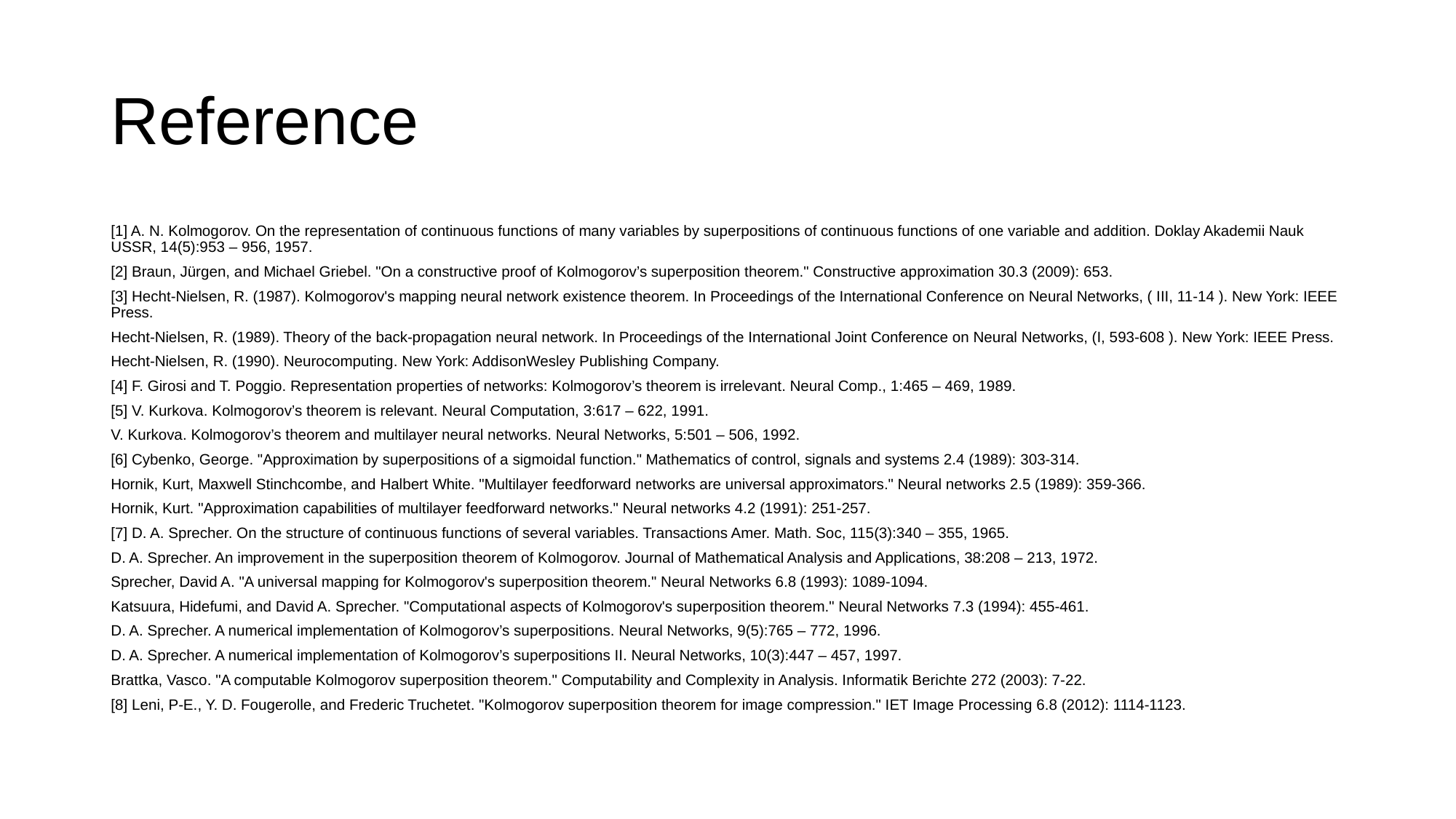

# Reference
[1] A. N. Kolmogorov. On the representation of continuous functions of many variables by superpositions of continuous functions of one variable and addition. Doklay Akademii Nauk USSR, 14(5):953 – 956, 1957.
[2] Braun, Jürgen, and Michael Griebel. "On a constructive proof of Kolmogorov’s superposition theorem." Constructive approximation 30.3 (2009): 653.
[3] Hecht-Nielsen, R. (1987). Kolmogorov's mapping neural network existence theorem. In Proceedings of the International Conference on Neural Networks, ( III, 11-14 ). New York: IEEE Press.
Hecht-Nielsen, R. (1989). Theory of the back-propagation neural network. In Proceedings of the International Joint Conference on Neural Networks, (I, 593-608 ). New York: IEEE Press.
Hecht-Nielsen, R. (1990). Neurocomputing. New York: AddisonWesley Publishing Company.
[4] F. Girosi and T. Poggio. Representation properties of networks: Kolmogorov’s theorem is irrelevant. Neural Comp., 1:465 – 469, 1989.
[5] V. Kurkova. Kolmogorov’s theorem is relevant. Neural Computation, 3:617 – 622, 1991.
V. Kurkova. Kolmogorov’s theorem and multilayer neural networks. Neural Networks, 5:501 – 506, 1992.
[6] Cybenko, George. "Approximation by superpositions of a sigmoidal function." Mathematics of control, signals and systems 2.4 (1989): 303-314.
Hornik, Kurt, Maxwell Stinchcombe, and Halbert White. "Multilayer feedforward networks are universal approximators." Neural networks 2.5 (1989): 359-366.
Hornik, Kurt. "Approximation capabilities of multilayer feedforward networks." Neural networks 4.2 (1991): 251-257.
[7] D. A. Sprecher. On the structure of continuous functions of several variables. Transactions Amer. Math. Soc, 115(3):340 – 355, 1965.
D. A. Sprecher. An improvement in the superposition theorem of Kolmogorov. Journal of Mathematical Analysis and Applications, 38:208 – 213, 1972.
Sprecher, David A. "A universal mapping for Kolmogorov's superposition theorem." Neural Networks 6.8 (1993): 1089-1094.
Katsuura, Hidefumi, and David A. Sprecher. "Computational aspects of Kolmogorov's superposition theorem." Neural Networks 7.3 (1994): 455-461.
D. A. Sprecher. A numerical implementation of Kolmogorov’s superpositions. Neural Networks, 9(5):765 – 772, 1996.
D. A. Sprecher. A numerical implementation of Kolmogorov’s superpositions II. Neural Networks, 10(3):447 – 457, 1997.
Brattka, Vasco. "A computable Kolmogorov superposition theorem." Computability and Complexity in Analysis. Informatik Berichte 272 (2003): 7-22.
[8] Leni, P-E., Y. D. Fougerolle, and Frederic Truchetet. "Kolmogorov superposition theorem for image compression." IET Image Processing 6.8 (2012): 1114-1123.